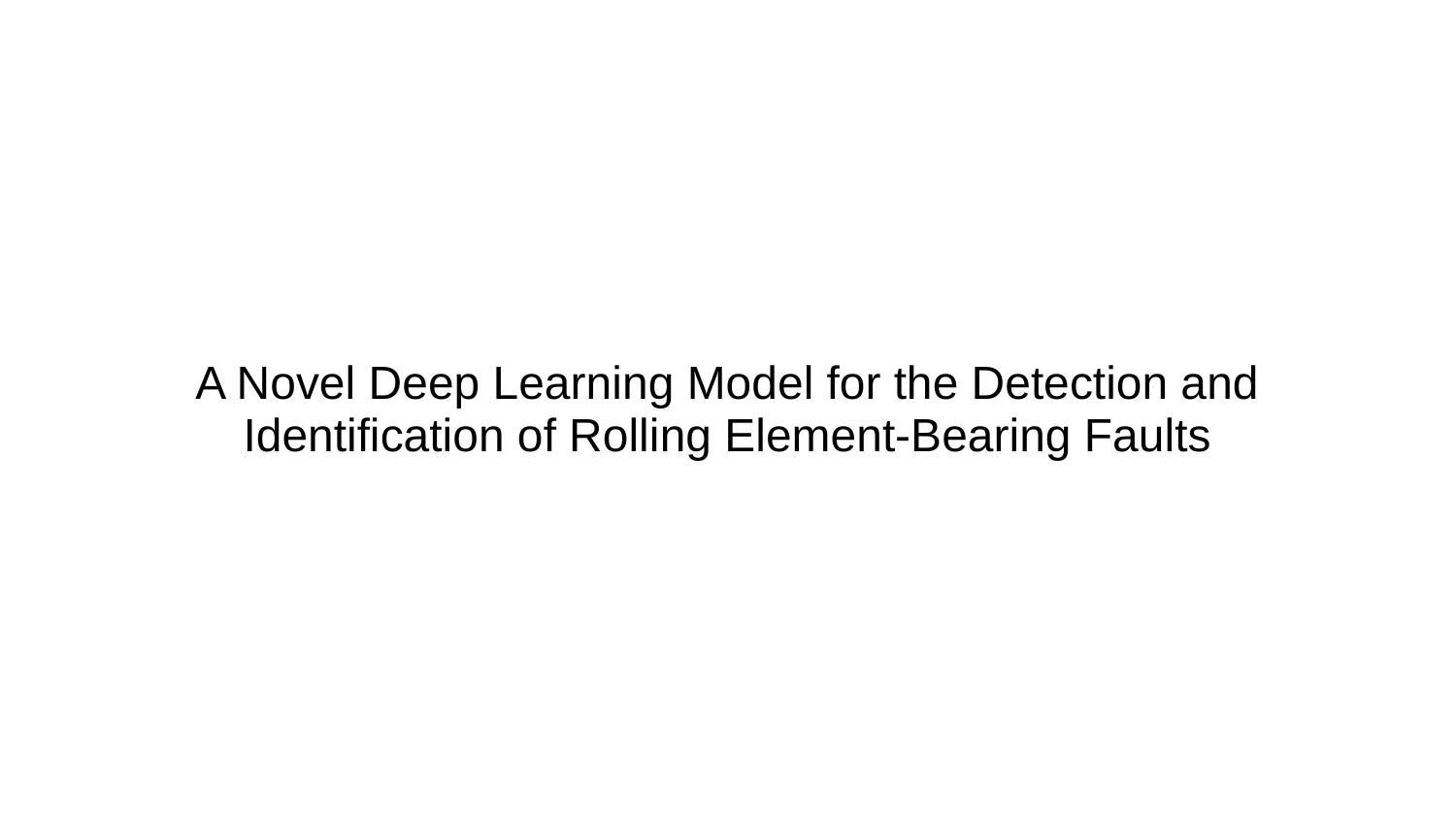

# A Novel Deep Learning Model for the Detection and Identification of Rolling Element-Bearing Faults